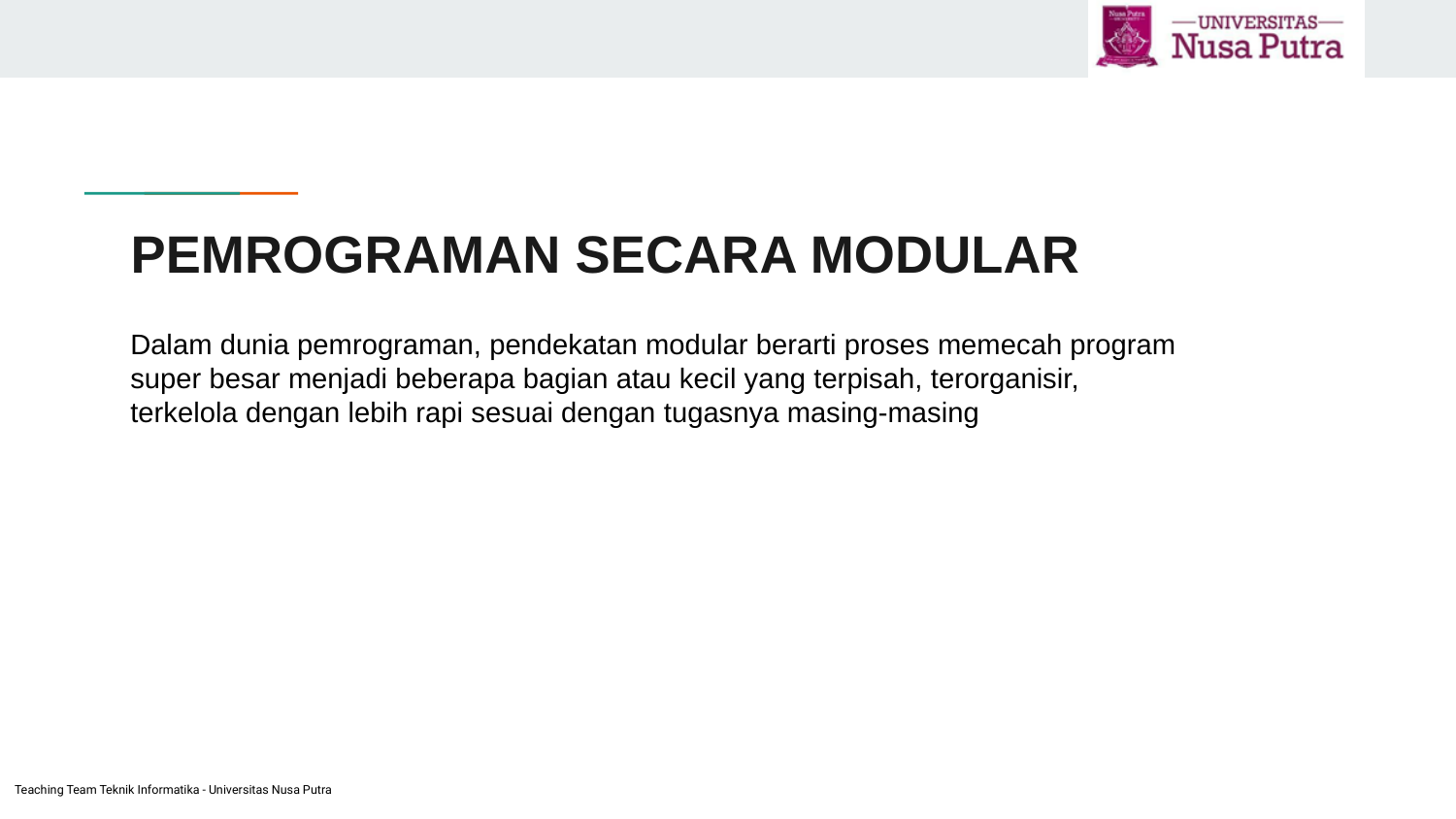

# PEMROGRAMAN SECARA MODULAR
Dalam dunia pemrograman, pendekatan modular berarti proses memecah program super besar menjadi beberapa bagian atau kecil yang terpisah, terorganisir, terkelola dengan lebih rapi sesuai dengan tugasnya masing-masing